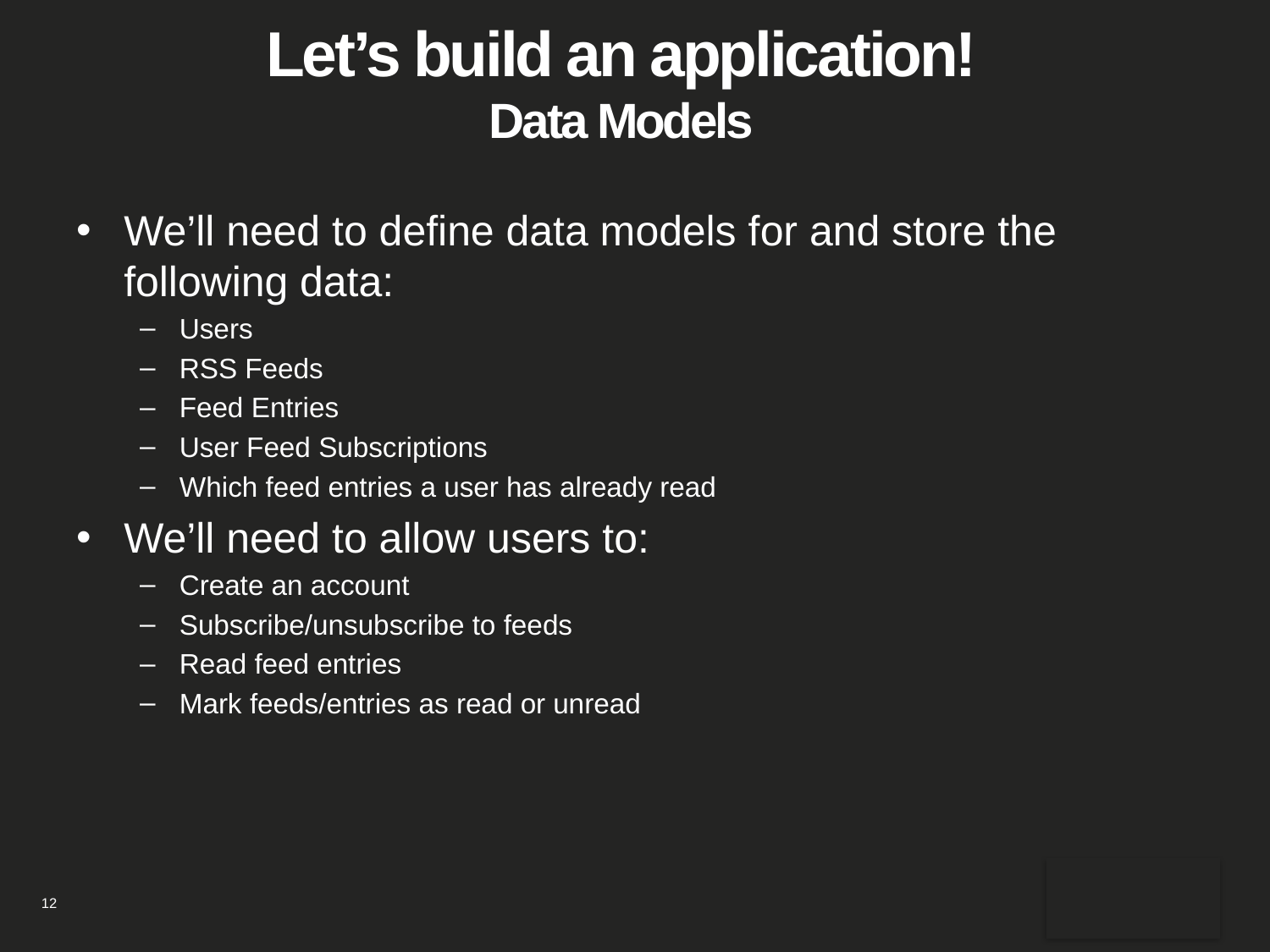

# Let’s build an application! Data Models
We’ll need to define data models for and store the following data:
Users
RSS Feeds
Feed Entries
User Feed Subscriptions
Which feed entries a user has already read
We’ll need to allow users to:
Create an account
Subscribe/unsubscribe to feeds
Read feed entries
Mark feeds/entries as read or unread